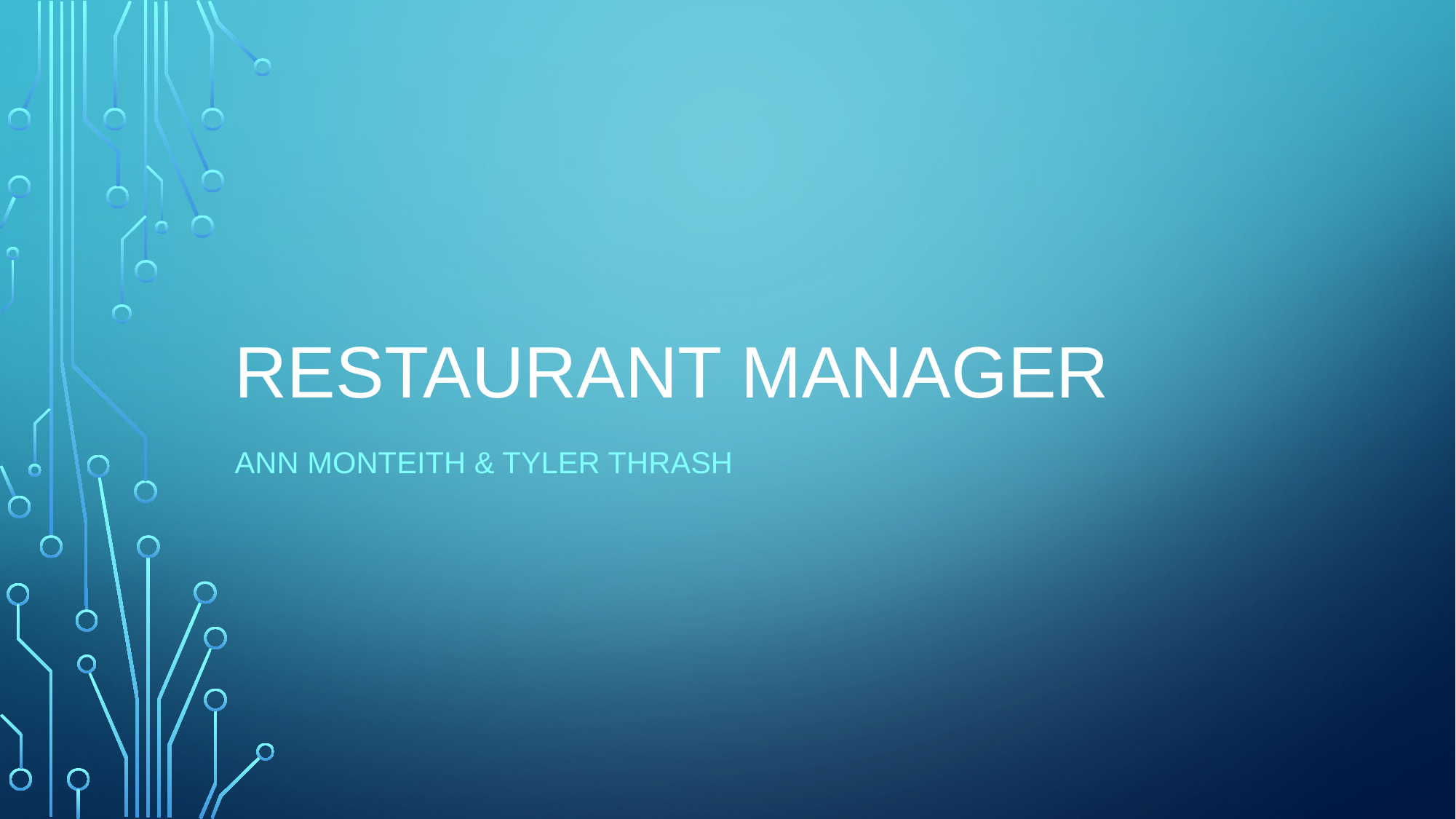

# Restaurant Manager
Ann Monteith & tyler thrash